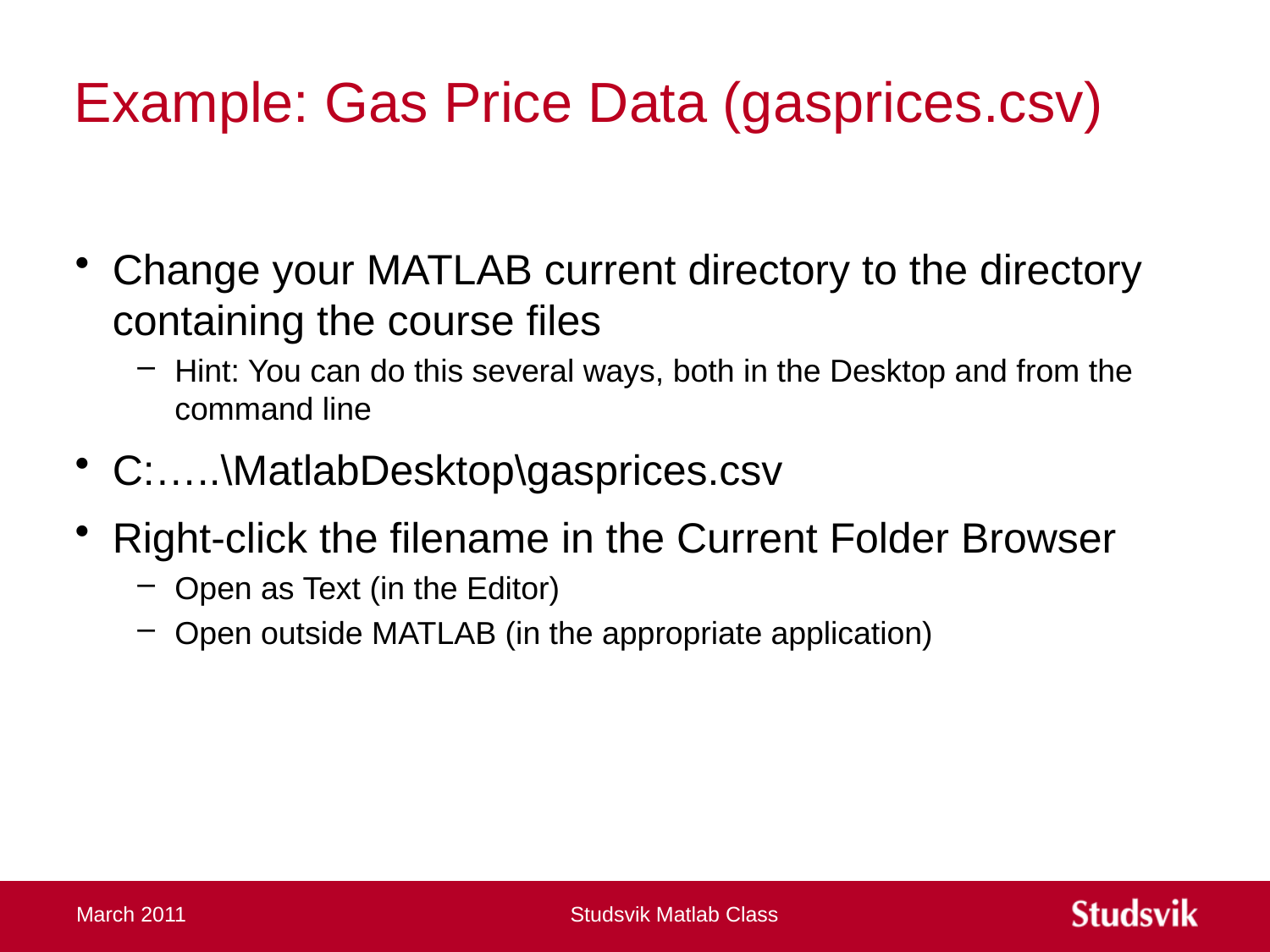

# Example: Gas Price Data (gasprices.csv)
Change your MATLAB current directory to the directory containing the course files
Hint: You can do this several ways, both in the Desktop and from the command line
C:…..\MatlabDesktop\gasprices.csv
Right-click the filename in the Current Folder Browser
Open as Text (in the Editor)
Open outside MATLAB (in the appropriate application)
March 2011
Studsvik Matlab Class